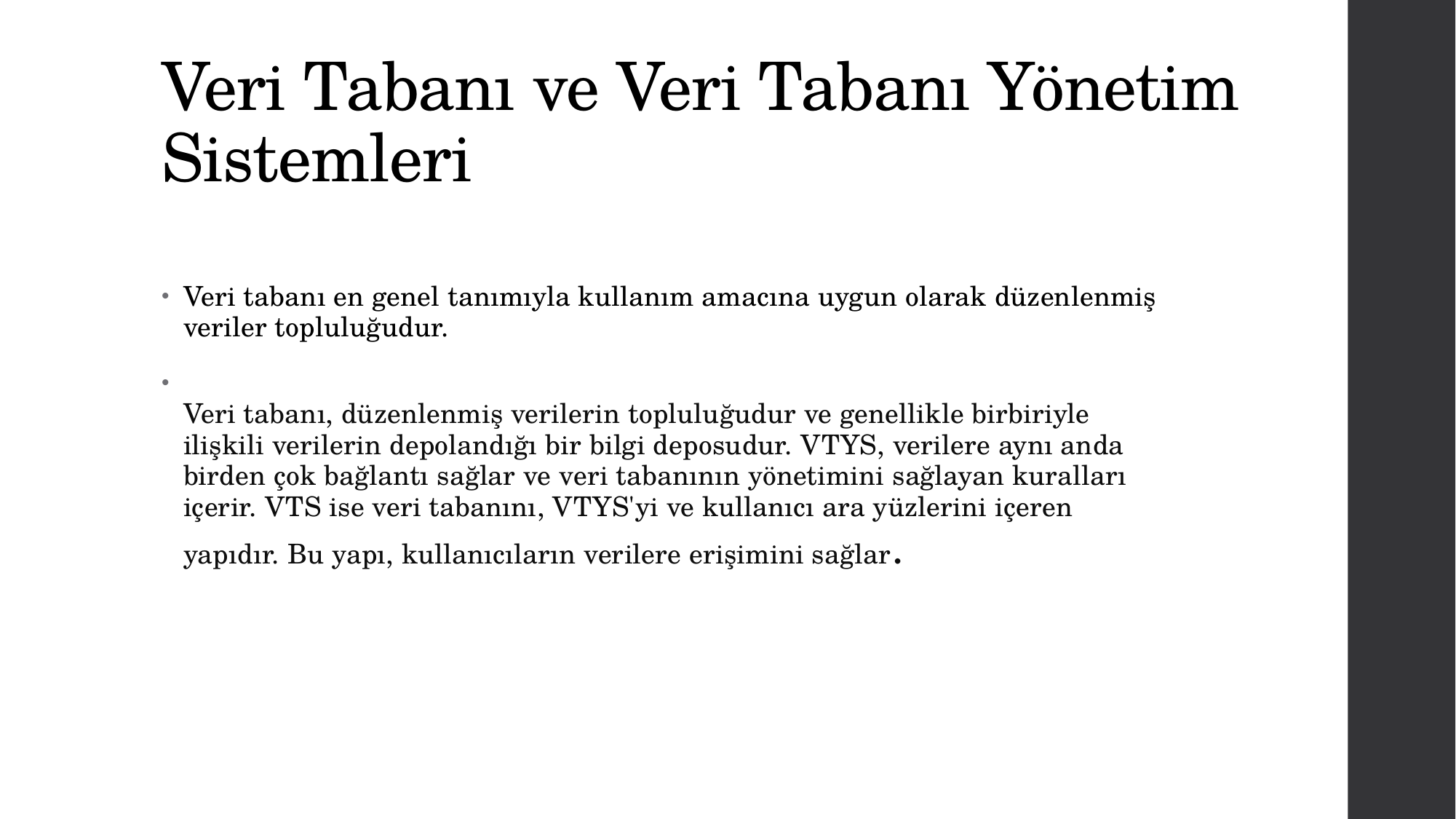

# Veri Tabanı ve Veri Tabanı Yönetim Sistemleri

Veri tabanı en genel tanımıyla kullanım amacına uygun olarak düzenlenmiş veriler topluluğudur.
Veri tabanı, düzenlenmiş verilerin topluluğudur ve genellikle birbiriyle ilişkili verilerin depolandığı bir bilgi deposudur. VTYS, verilere aynı anda birden çok bağlantı sağlar ve veri tabanının yönetimini sağlayan kuralları içerir. VTS ise veri tabanını, VTYS'yi ve kullanıcı ara yüzlerini içeren yapıdır. Bu yapı, kullanıcıların verilere erişimini sağlar.